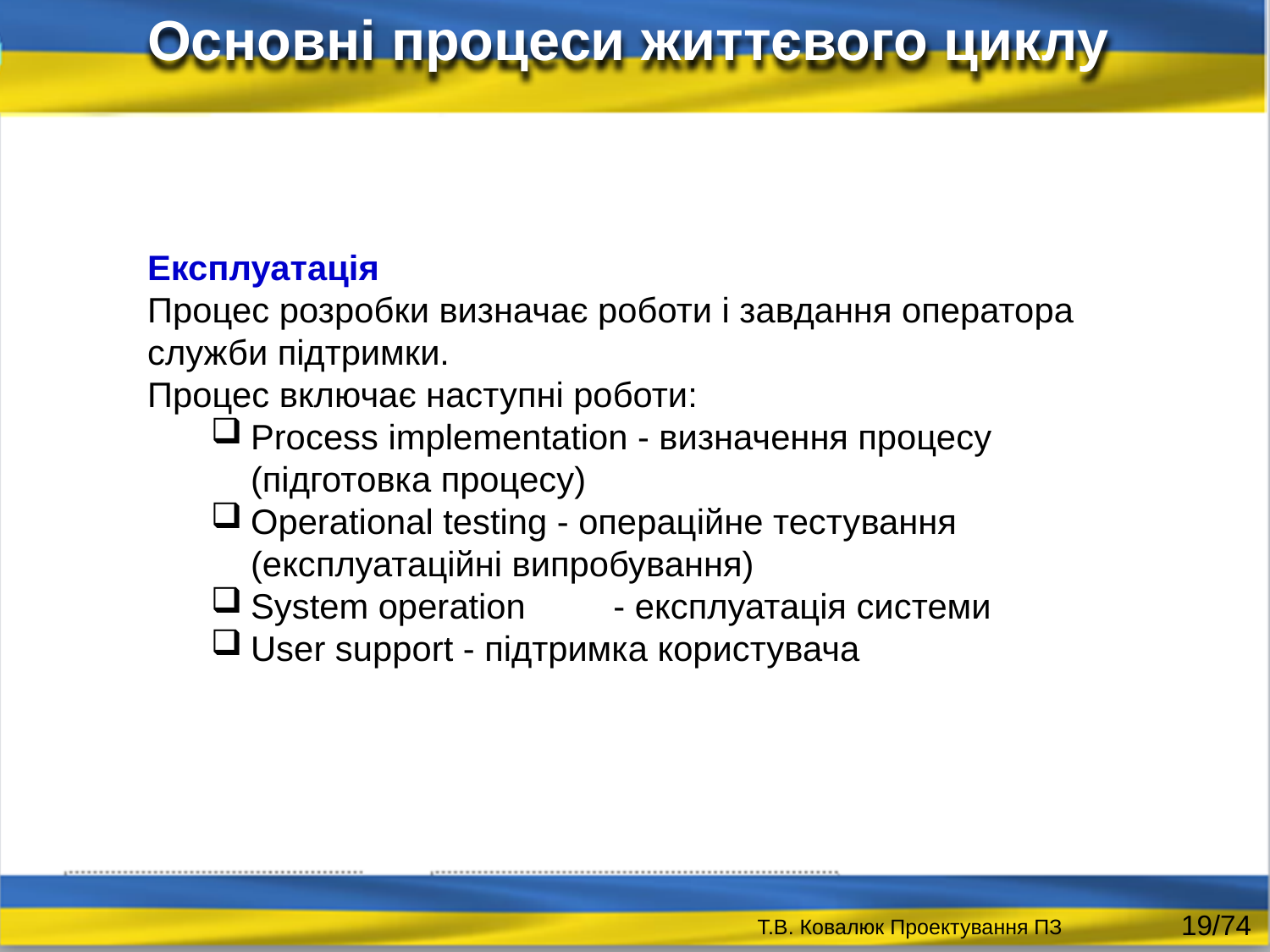

Основні процеси життєвого циклу
Експлуатація
Процес розробки визначає роботи і завдання оператора служби підтримки.
Процес включає наступні роботи:
Process implementation - визначення процесу (підготовка процесу)
Operational testing - операційне тестування (експлуатаційні випробування)
System operation         - експлуатація системи
User support - підтримка користувача